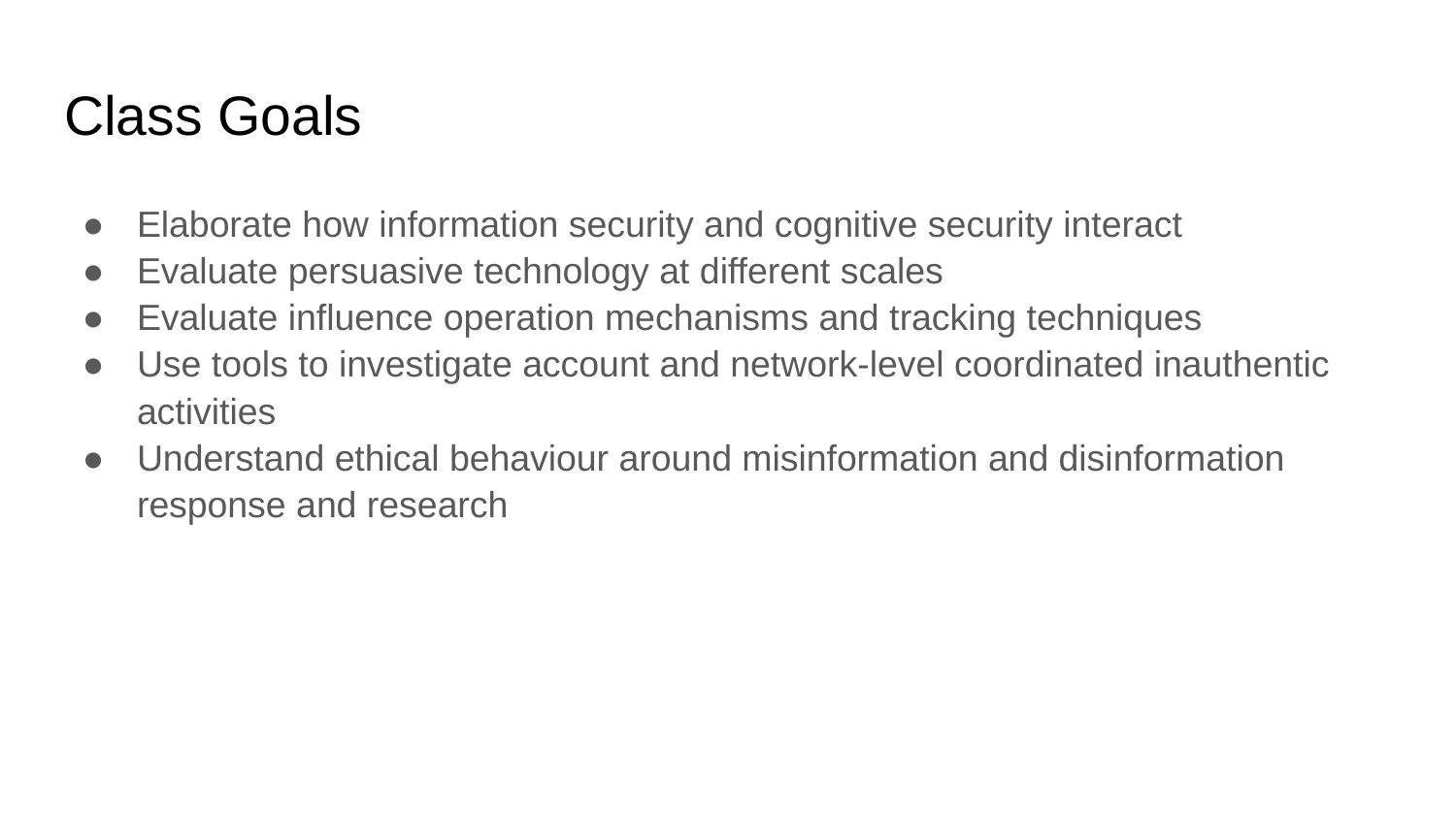

# Class Goals
Elaborate how information security and cognitive security interact
Evaluate persuasive technology at different scales
Evaluate influence operation mechanisms and tracking techniques
Use tools to investigate account and network-level coordinated inauthentic activities
Understand ethical behaviour around misinformation and disinformation response and research